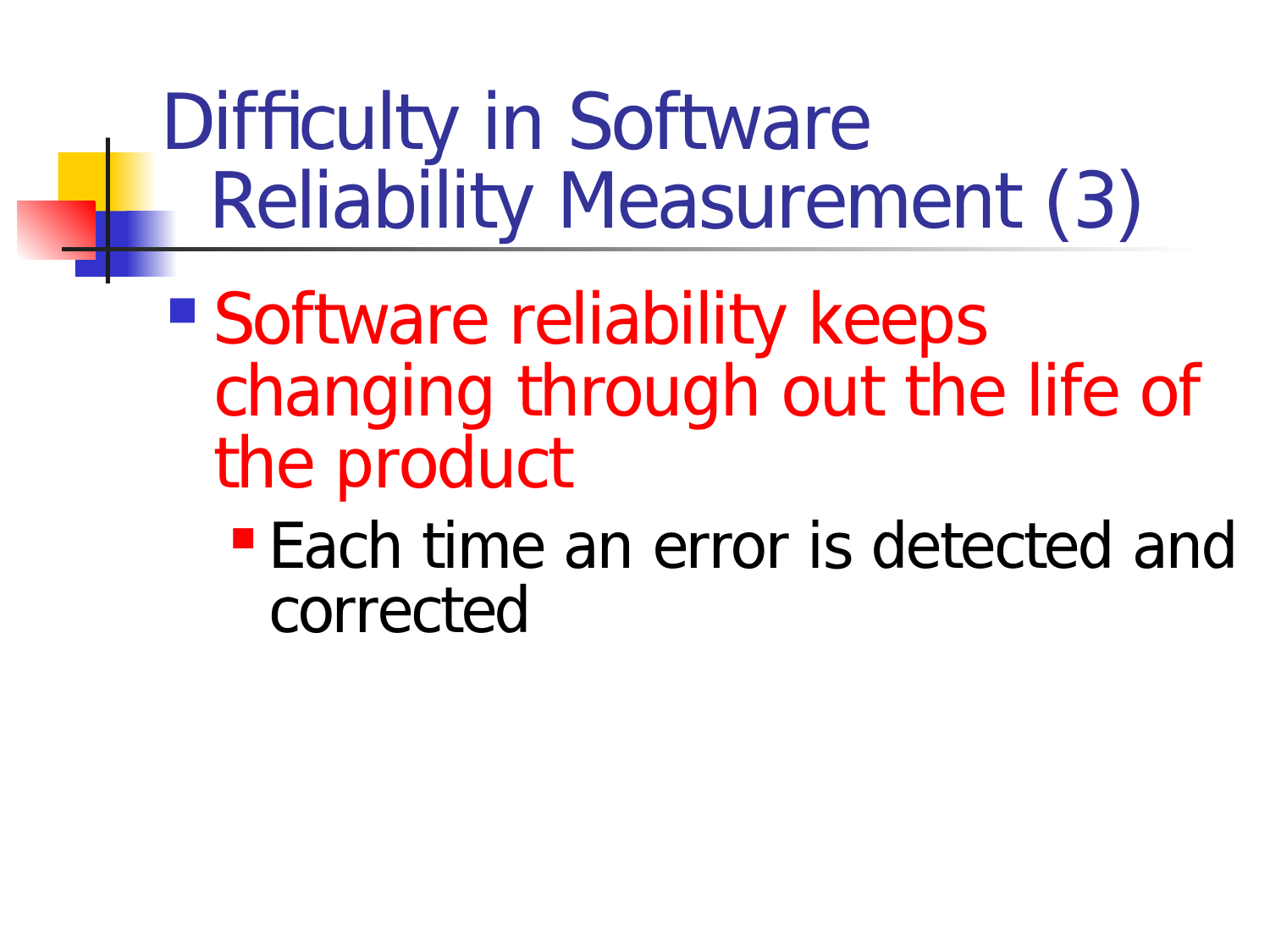

# Difficulty in Software  Reliability Measurement (3)
Software reliability keeps changing through out the life of the product
Each time an error is detected and corrected